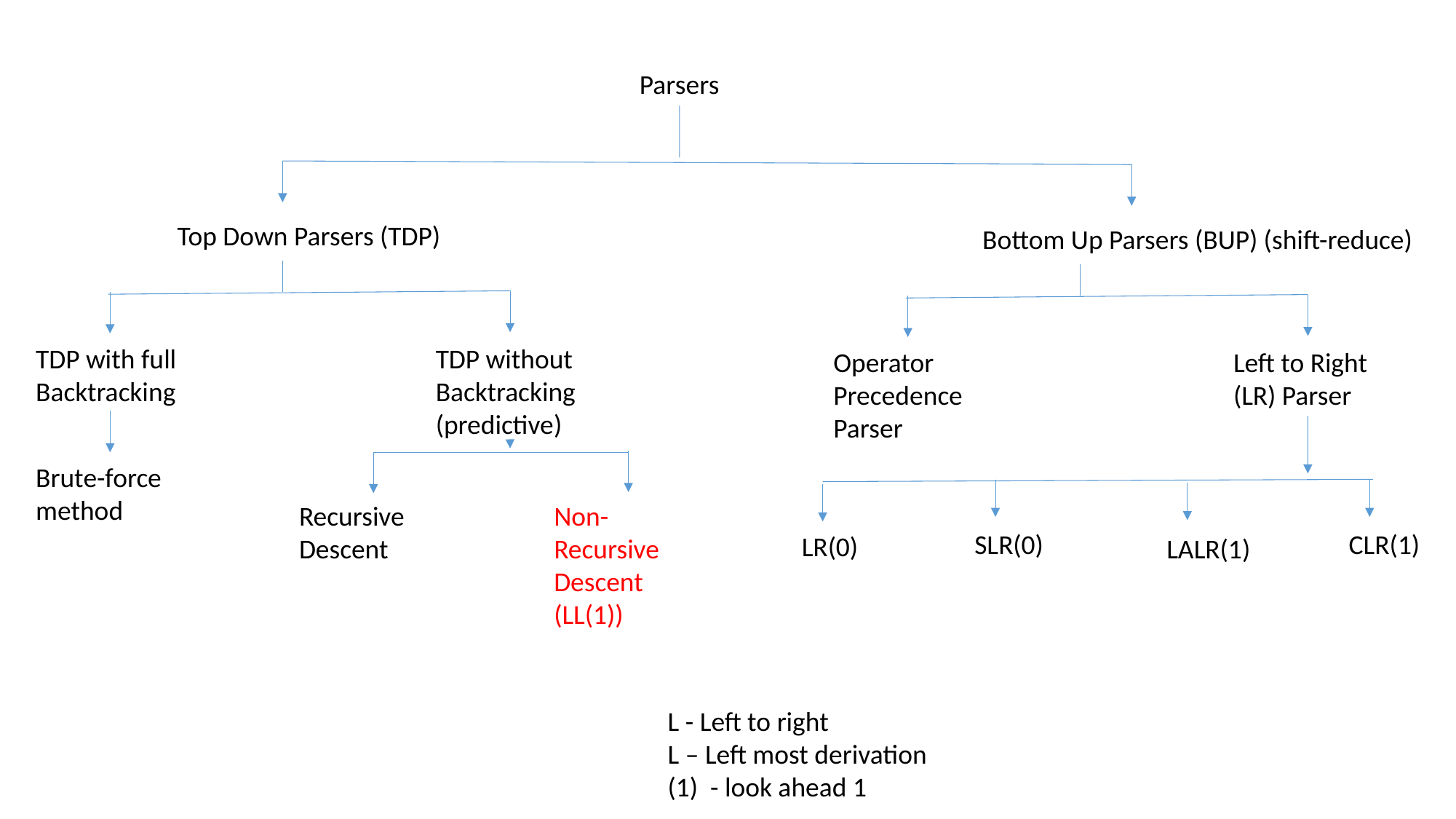

Parsers
Top Down Parsers (TDP)
Bottom Up Parsers (BUP) (shift-reduce)
TDP without Backtracking (predictive)
TDP with full Backtracking
Left to Right (LR) Parser
Operator Precedence Parser
Brute-force method
Recursive Descent
Non-Recursive Descent (LL(1))
SLR(0)
CLR(1)
LR(0)
LALR(1)
L - Left to right
L – Left most derivation
(1)  - look ahead 1